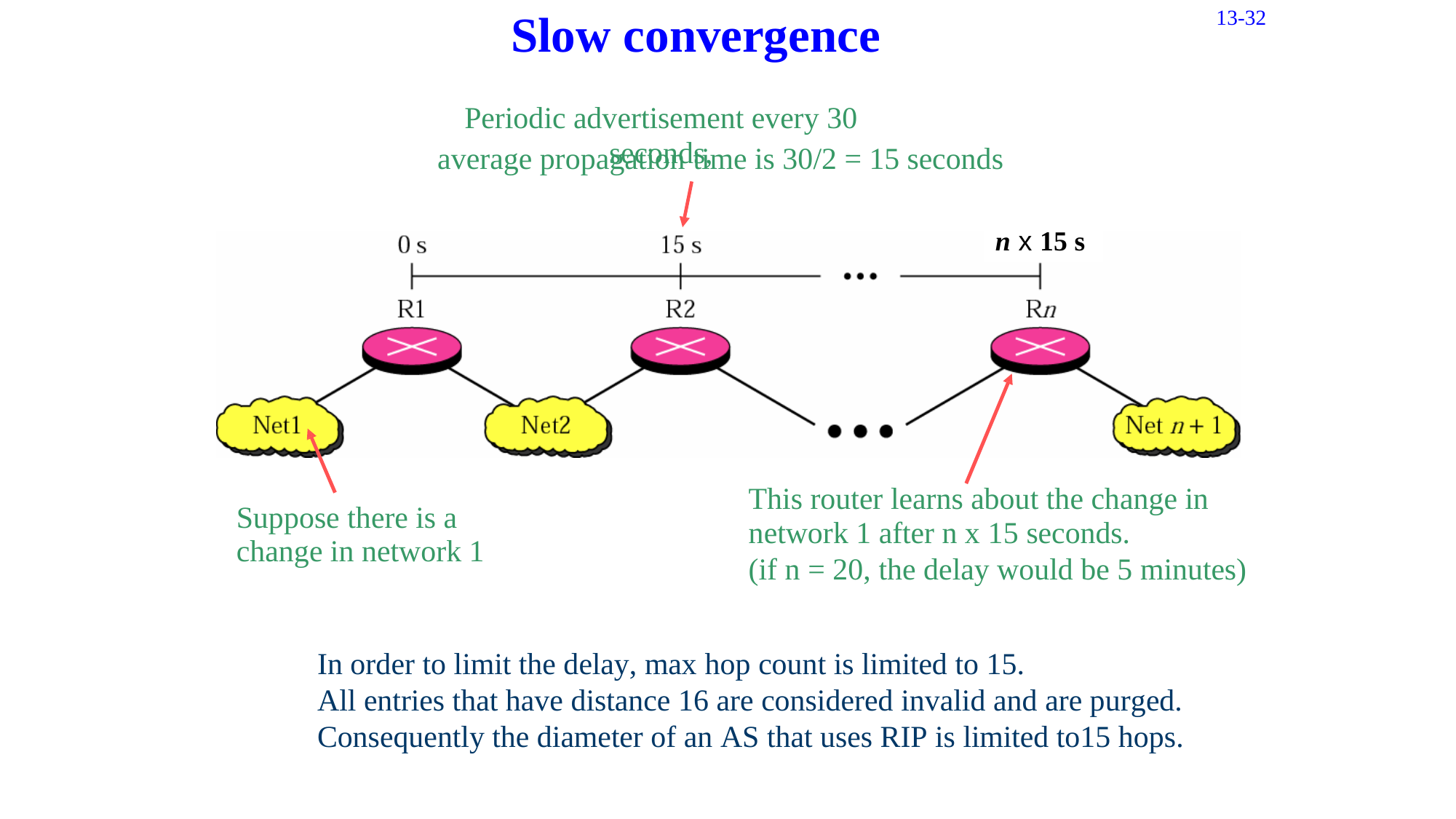

13-32
Slow convergence
Periodic advertisement every 30 seconds,
average propagation
time is
30/2
= 15
seconds

n x 15 s

This router learns about the change in
network 1 after n x 15 seconds.
(if n = 20, the delay would be 5 minutes)
Suppose there is a
change in network 1
In order to limit the delay, max hop count is limited to 15.
All entries that have distance 16 are considered invalid and are purged. Consequently the diameter of an AS that uses RIP is limited to15 hops.